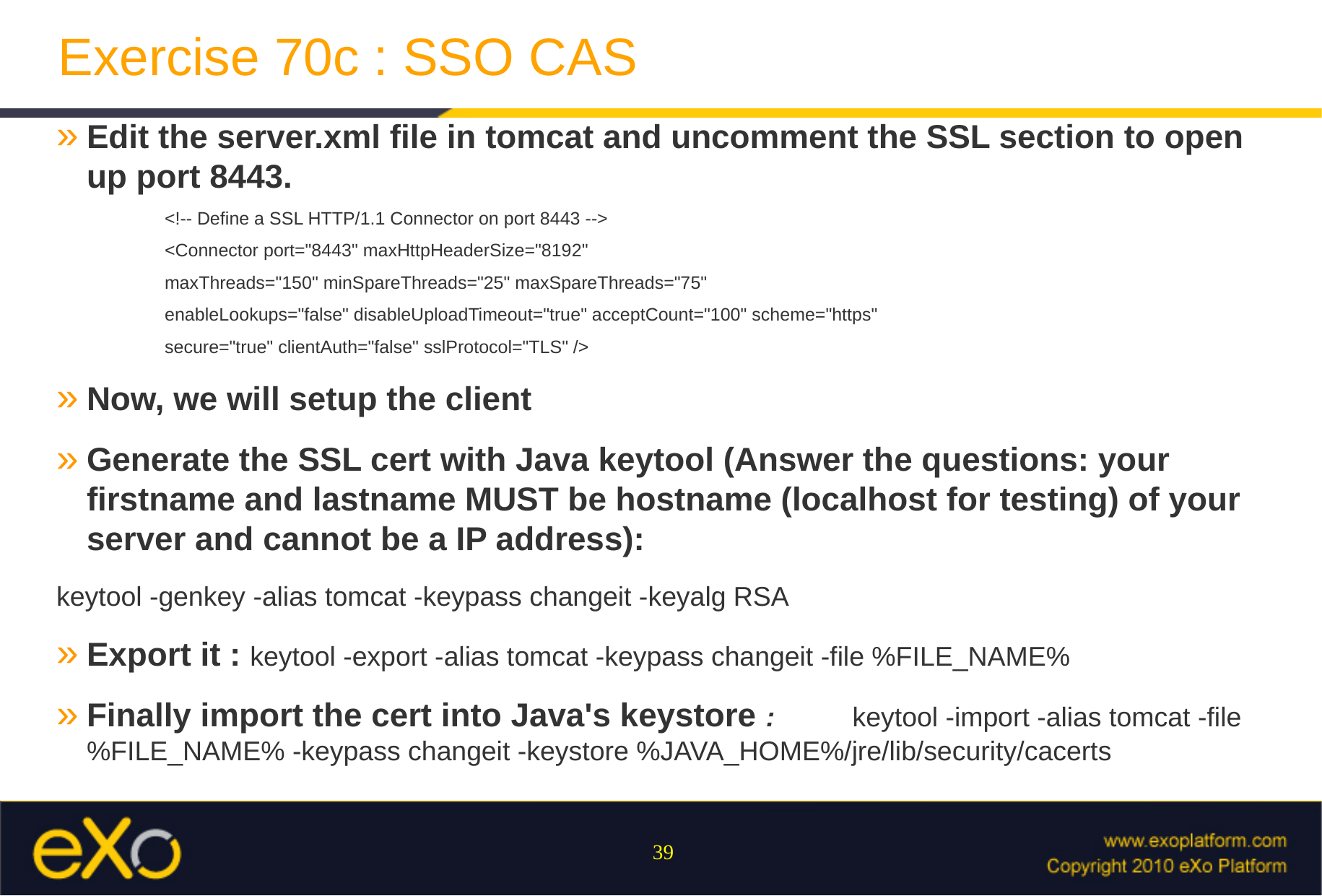

# Exercise 70c : SSO CAS
Edit the server.xml file in tomcat and uncomment the SSL section to open up port 8443.
	<!-- Define a SSL HTTP/1.1 Connector on port 8443 -->
	<Connector port="8443" maxHttpHeaderSize="8192"
	maxThreads="150" minSpareThreads="25" maxSpareThreads="75"
	enableLookups="false" disableUploadTimeout="true" acceptCount="100" scheme="https"
	secure="true" clientAuth="false" sslProtocol="TLS" />
Now, we will setup the client
Generate the SSL cert with Java keytool (Answer the questions: your firstname and lastname MUST be hostname (localhost for testing) of your server and cannot be a IP address):
keytool -genkey -alias tomcat -keypass changeit -keyalg RSA
Export it : keytool -export -alias tomcat -keypass changeit -file %FILE_NAME%
Finally import the cert into Java's keystore :	 keytool -import -alias tomcat -file %FILE_NAME% -keypass changeit -keystore %JAVA_HOME%/jre/lib/security/cacerts